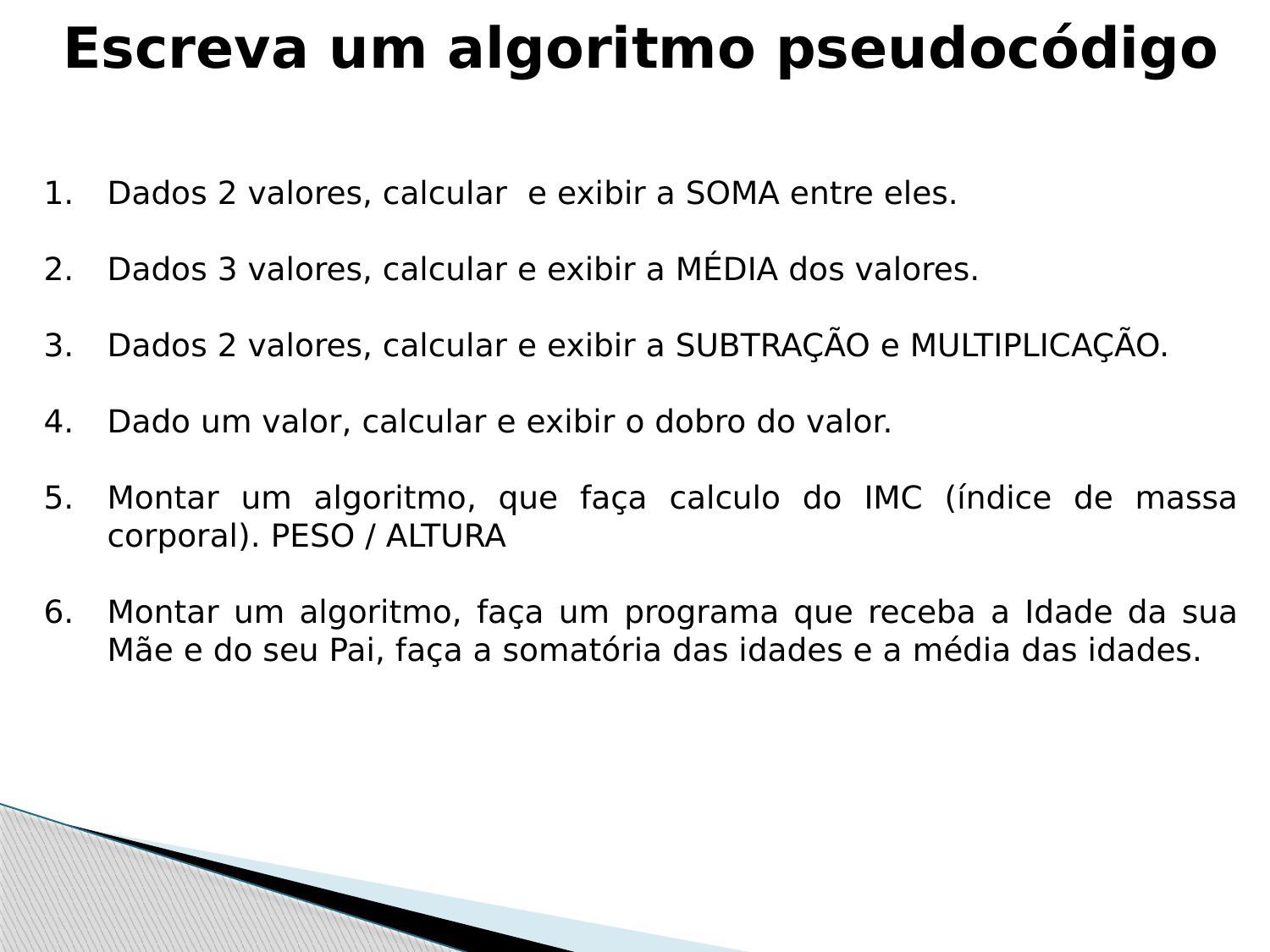

Escreva um algoritmo pseudocódigo
Dados 2 valores, calcular  e exibir a SOMA entre eles.

Dados 3 valores, calcular e exibir a MÉDIA dos valores.

Dados 2 valores, calcular e exibir a SUBTRAÇÃO e MULTIPLICAÇÃO.

Dado um valor, calcular e exibir o dobro do valor.

Montar um algoritmo, que faça calculo do IMC (índice de massa corporal). PESO / ALTURA

Montar um algoritmo, faça um programa que receba a Idade da sua Mãe e do seu Pai, faça a somatória das idades e a média das idades.